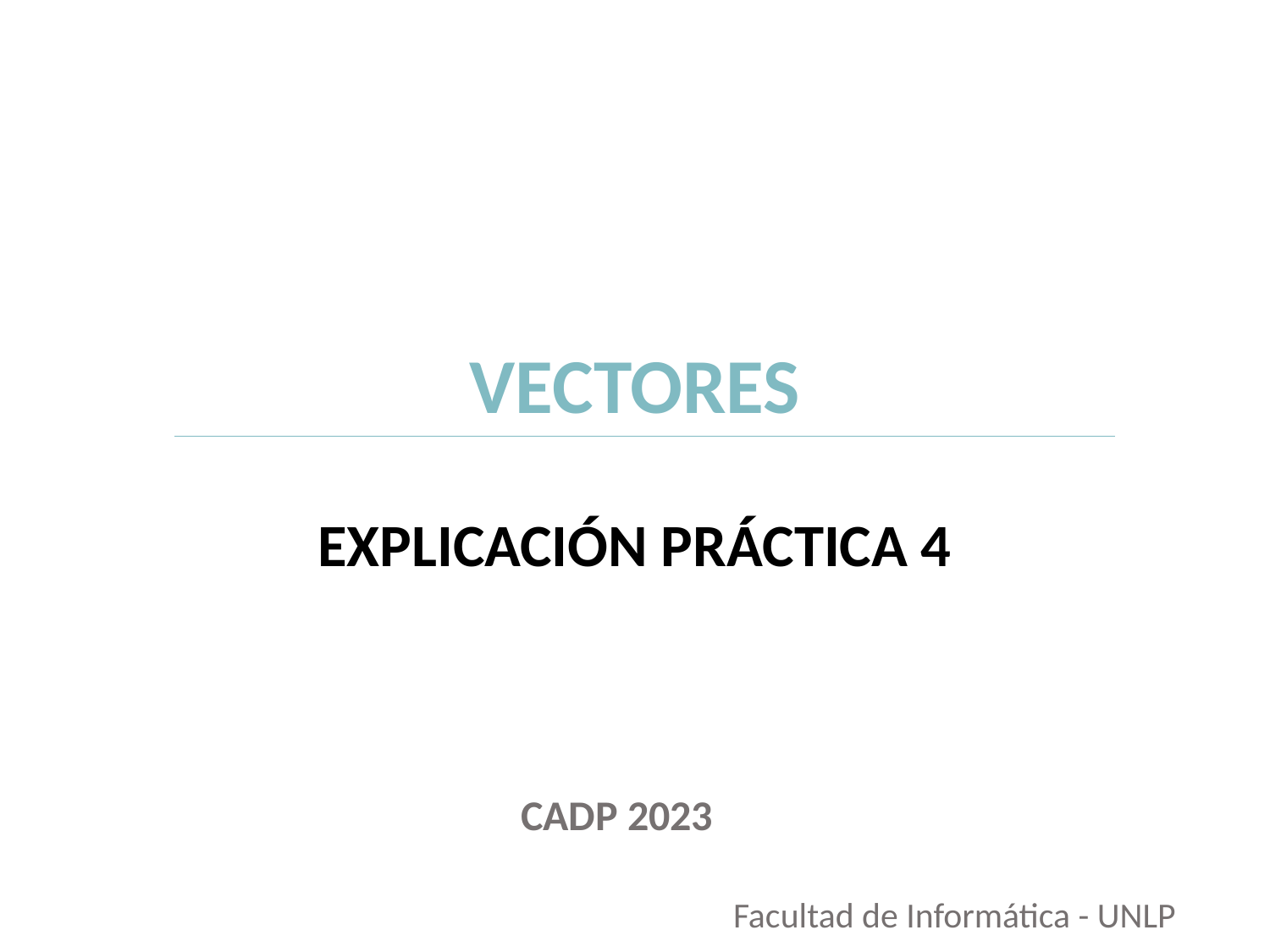

# VECTORES
EXPLICACIÓN PRÁCTICA 4
CADP 2023
Facultad de Informática - UNLP